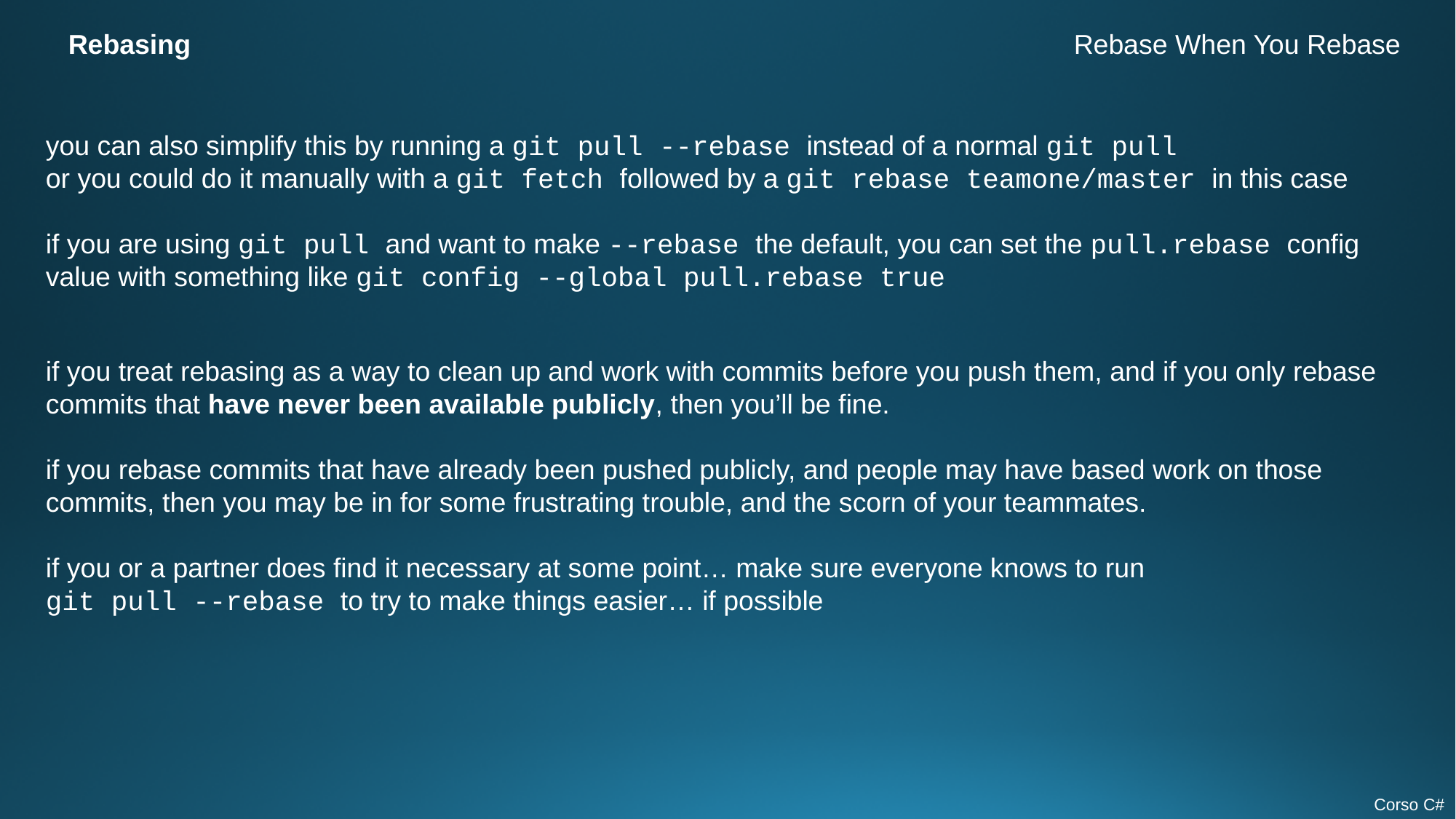

Rebasing
Rebase When You Rebase
you can also simplify this by running a git pull --rebase instead of a normal git pull
or you could do it manually with a git fetch followed by a git rebase teamone/master in this case

if you are using git pull and want to make --rebase the default, you can set the pull.rebase config value with something like git config --global pull.rebase true
if you treat rebasing as a way to clean up and work with commits before you push them, and if you only rebase commits that have never been available publicly, then you’ll be fine.

if you rebase commits that have already been pushed publicly, and people may have based work on those commits, then you may be in for some frustrating trouble, and the scorn of your teammates.

if you or a partner does find it necessary at some point… make sure everyone knows to run
git pull --rebase to try to make things easier… if possible
Corso C#